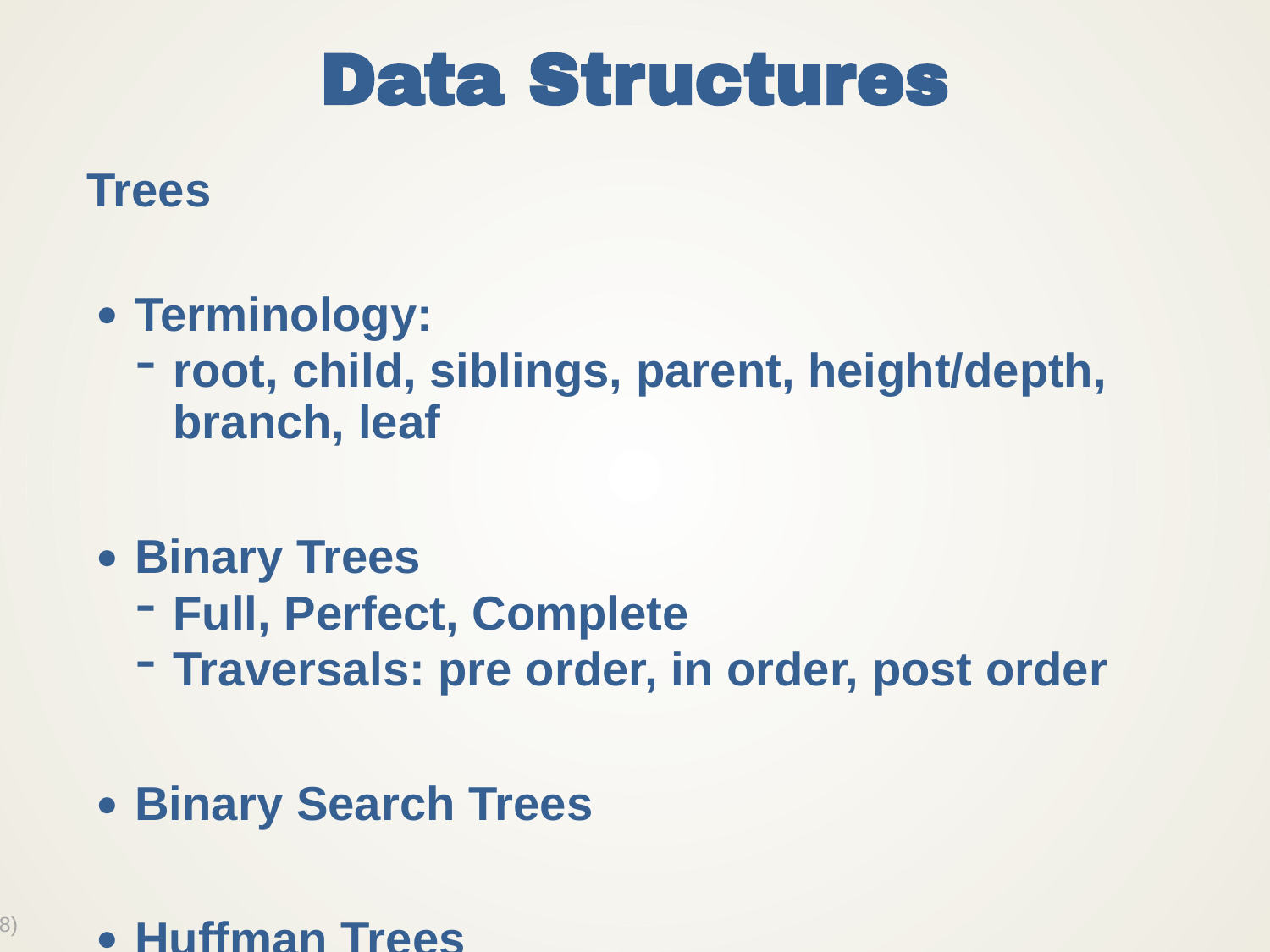

# Data Structures
Trees

Terminology:
root, child, siblings, parent, height/depth, branch, leaf

Binary Trees
Full, Perfect, Complete
Traversals: pre order, in order, post order

Binary Search Trees

Huffman Trees